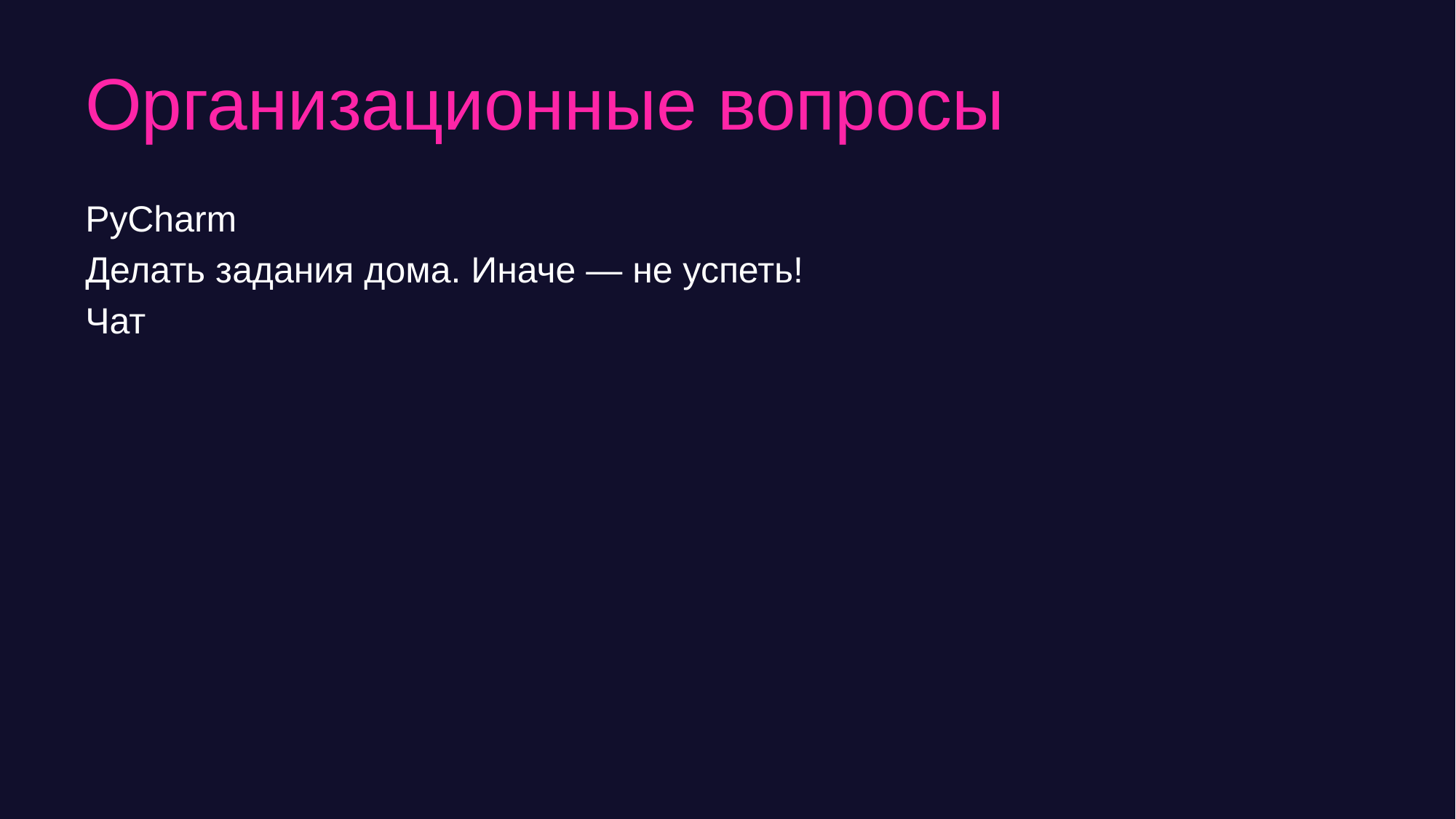

# Организационные вопросы
PyCharm
Делать задания дома. Иначе — не успеть!
Чат